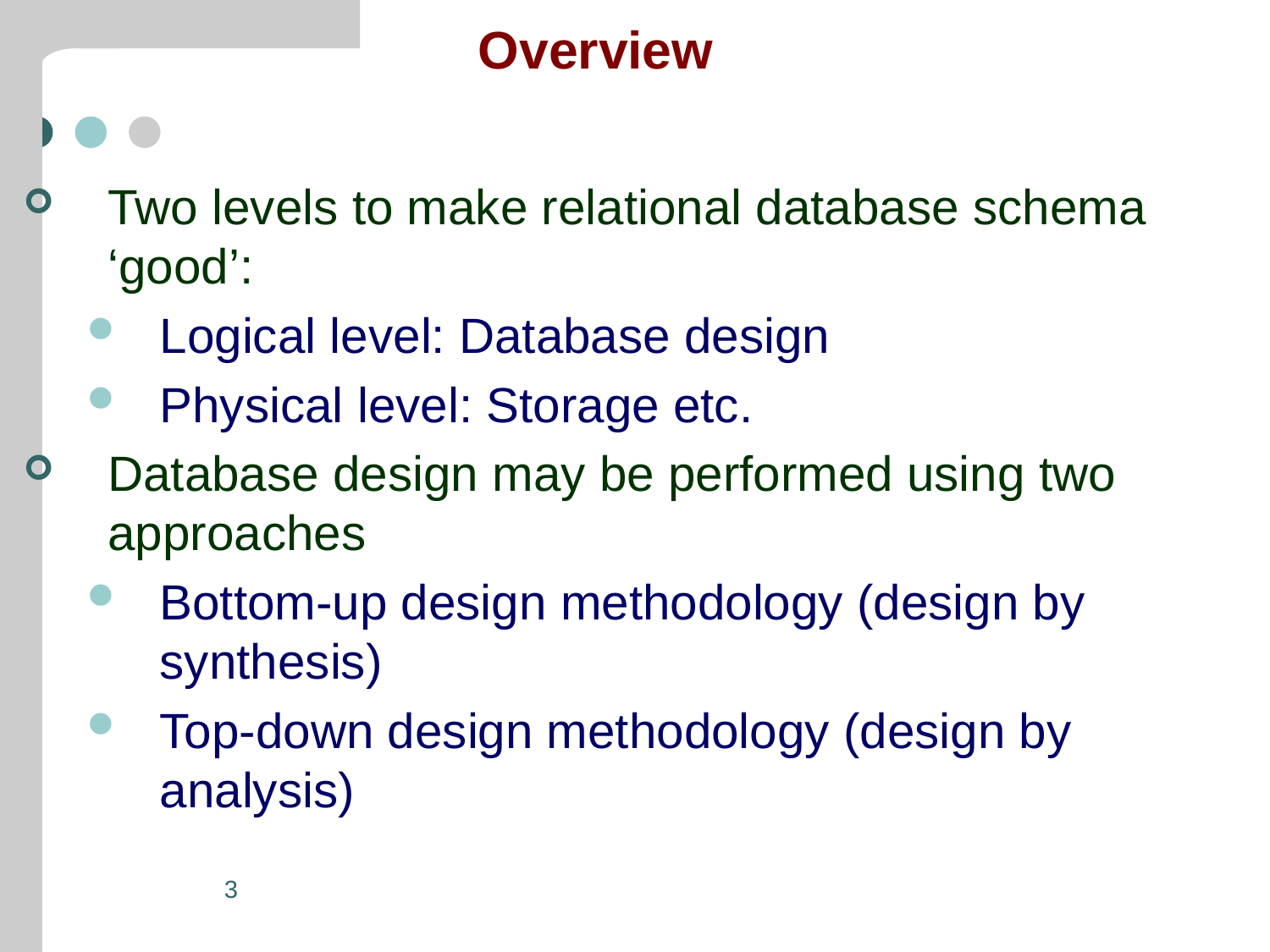

# Overview
Two levels to make relational database schema ‘good’:
Logical level: Database design
Physical level: Storage etc.
Database design may be performed using two approaches
Bottom-up design methodology (design by synthesis)
Top-down design methodology (design by analysis)
3